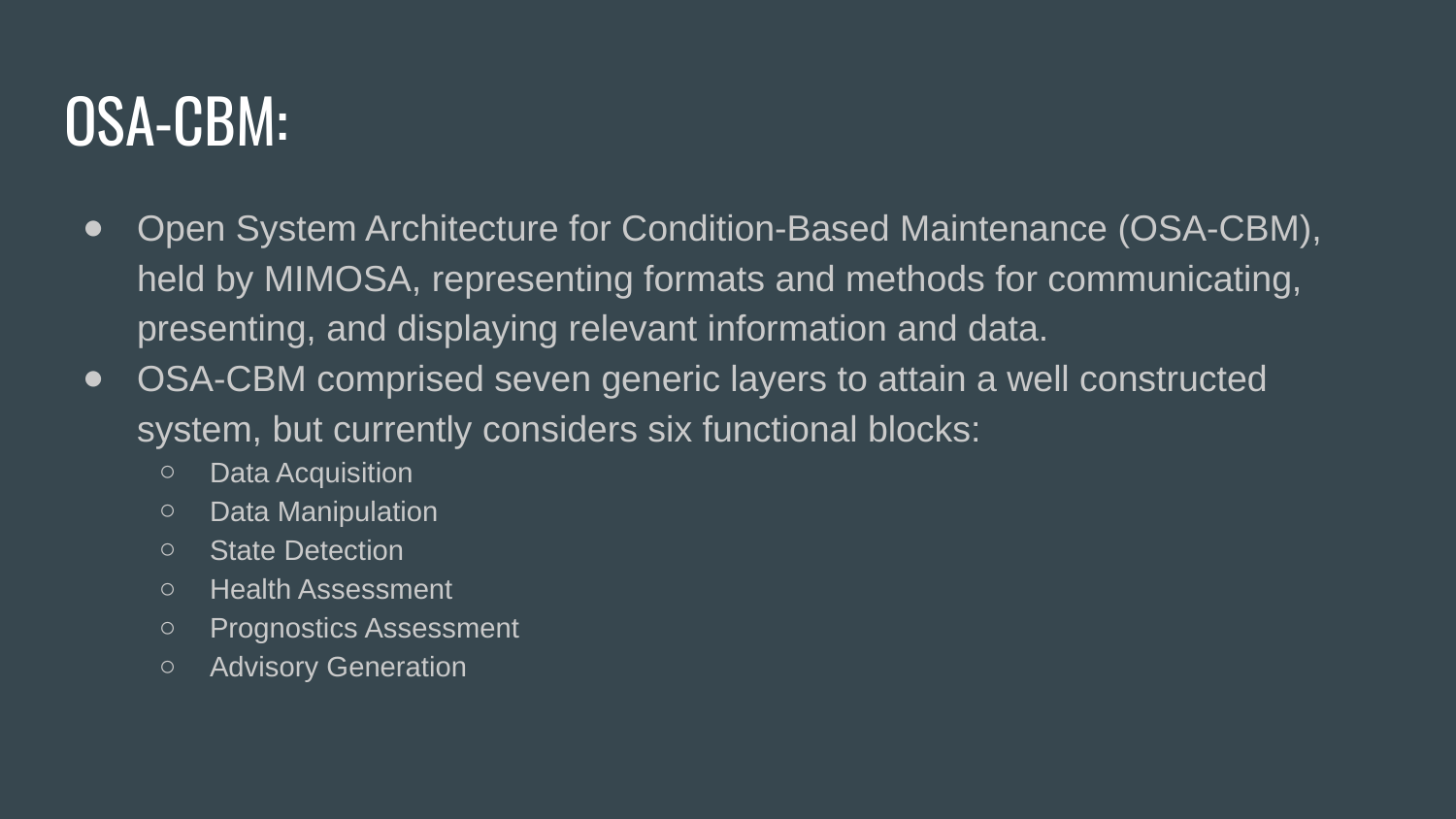

# OSA-CBM:
Open System Architecture for Condition-Based Maintenance (OSA-CBM), held by MIMOSA, representing formats and methods for communicating, presenting, and displaying relevant information and data.
OSA-CBM comprised seven generic layers to attain a well constructed system, but currently considers six functional blocks:
Data Acquisition
Data Manipulation
State Detection
Health Assessment
Prognostics Assessment
Advisory Generation